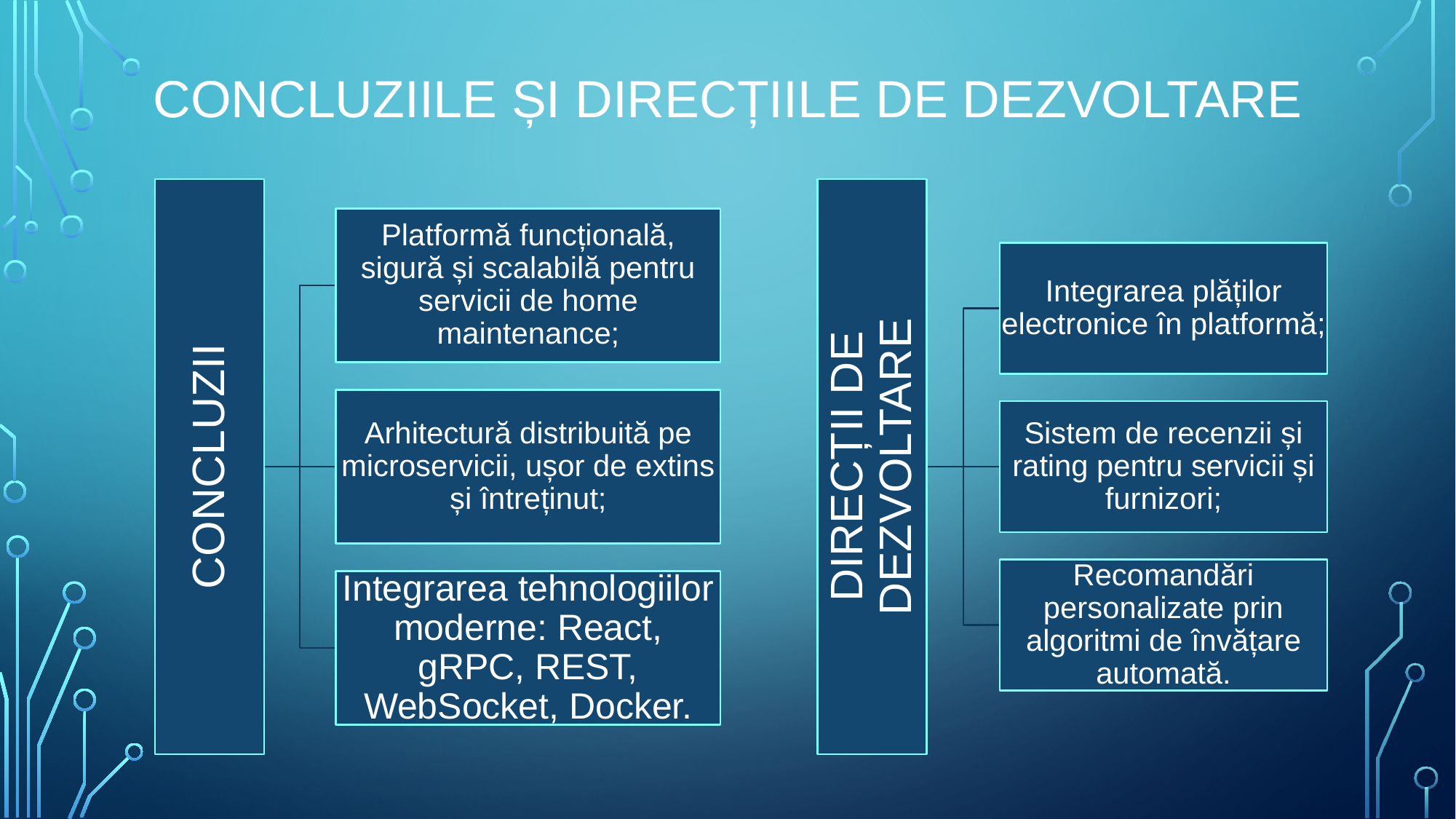

# CONCLUZIIle ȘI DIRECȚIIle DE DEZVOLTARE

CONCLUZII
Platformă funcțională, sigură și scalabilă pentru servicii de home maintenance;
Arhitectură distribuită pe microservicii, ușor de extins și întreținut;
Integrarea tehnologiilor moderne: React, gRPC, REST, WebSocket, Docker.

DIRECȚII DE DEZVOLTARE
Integrarea plăților electronice în platformă;
Sistem de recenzii și rating pentru servicii și furnizori;
Recomandări personalizate prin algoritmi de învățare automată.